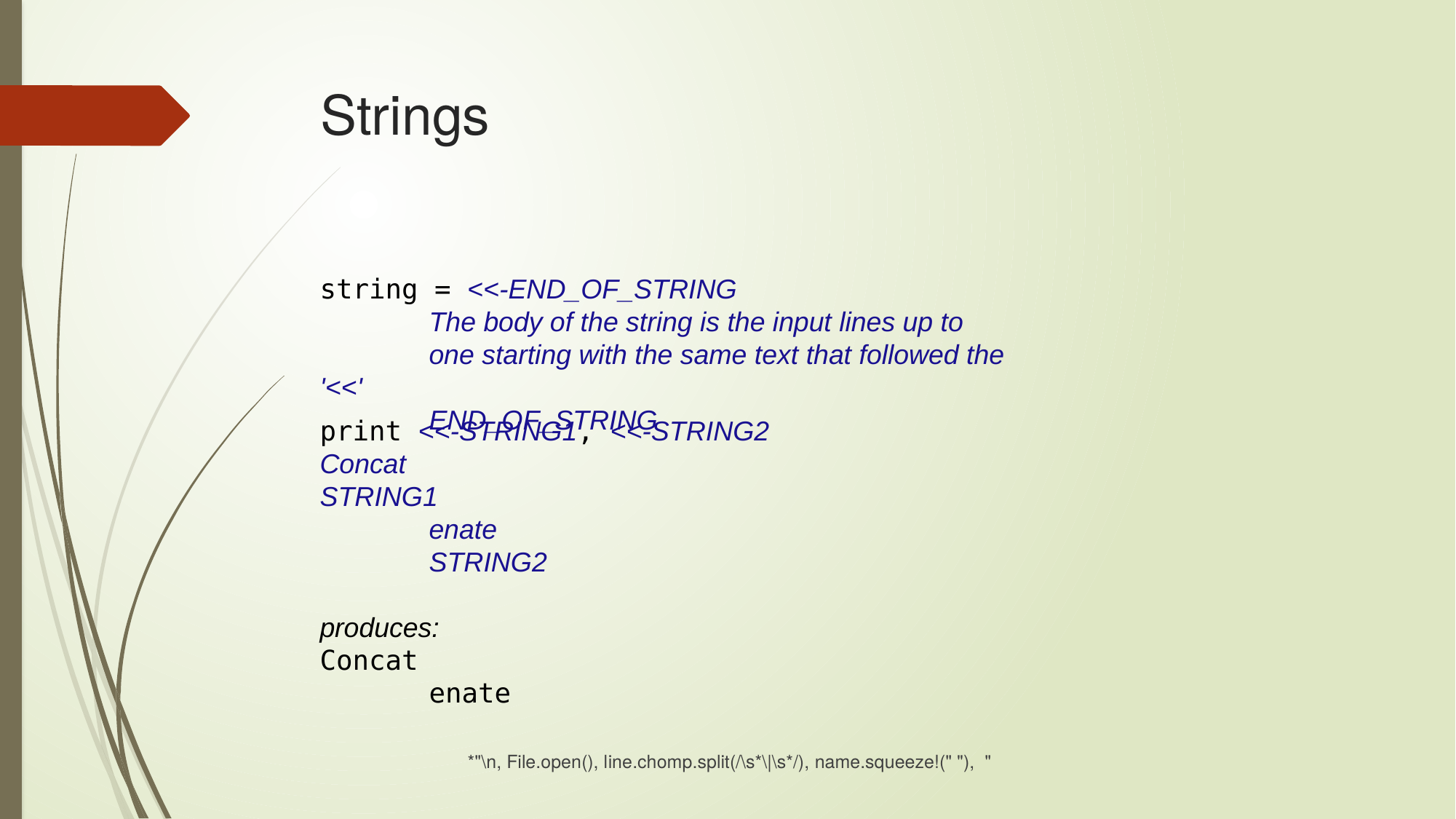

# Strings
string = <<-END_OF_STRING
	The body of the string is the input lines up to
	one starting with the same text that followed the '<<'
	END_OF_STRING
print <<-STRING1, <<-STRING2
Concat
STRING1
	enate
	STRING2

produces:
Concat
	enate
*"\n, File.open(), line.chomp.split(/\s*\|\s*/), name.squeeze!(" "),  "